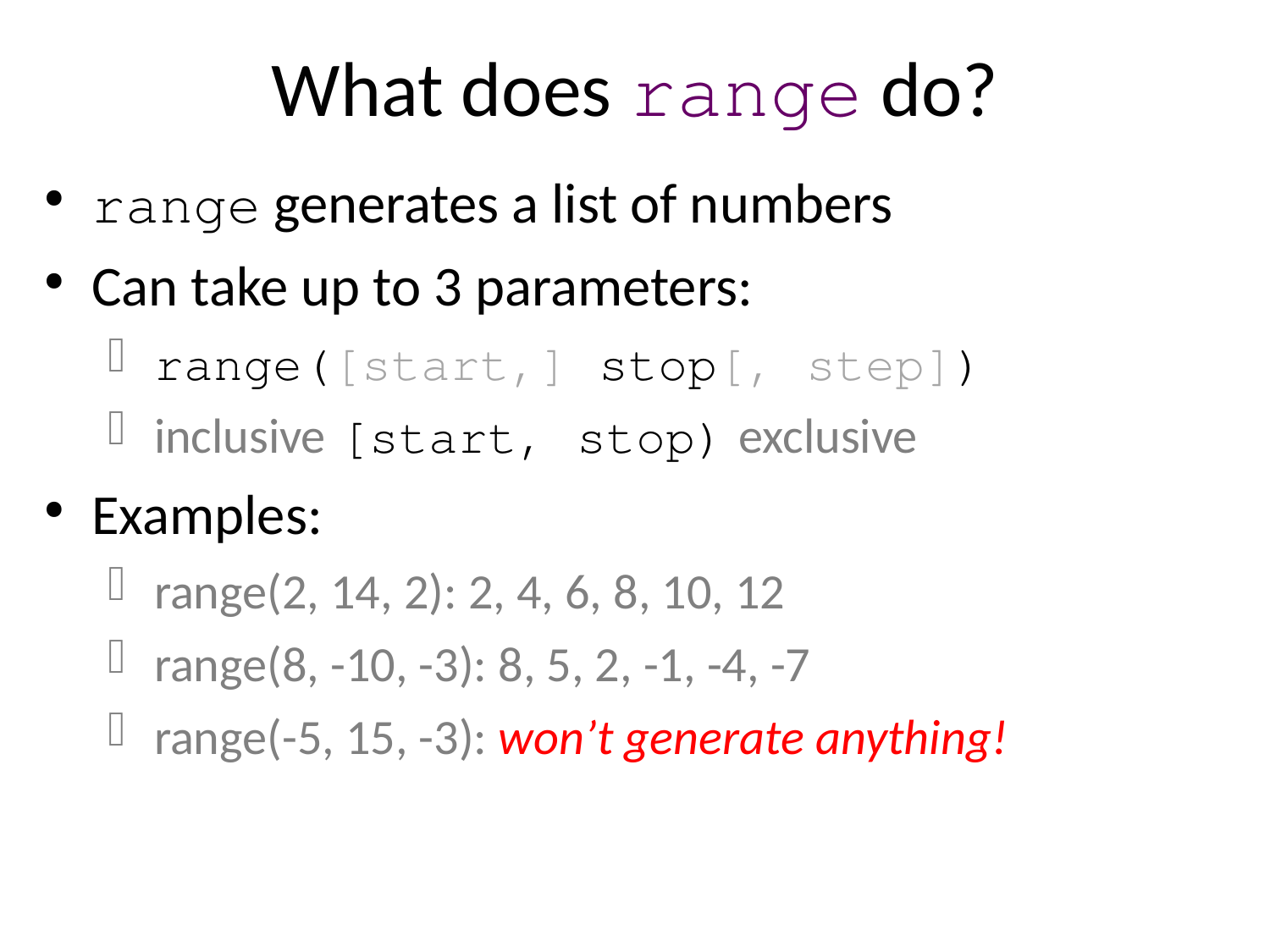

# What does range do?
range generates a list of numbers
Can take up to 3 parameters:
range([start,] stop[, step])
inclusive [start, stop) exclusive
Examples:
range(2, 14, 2): 2, 4, 6, 8, 10, 12
range(8, -10, -3): 8, 5, 2, -1, -4, -7
range(-5, 15, -3): won’t generate anything!